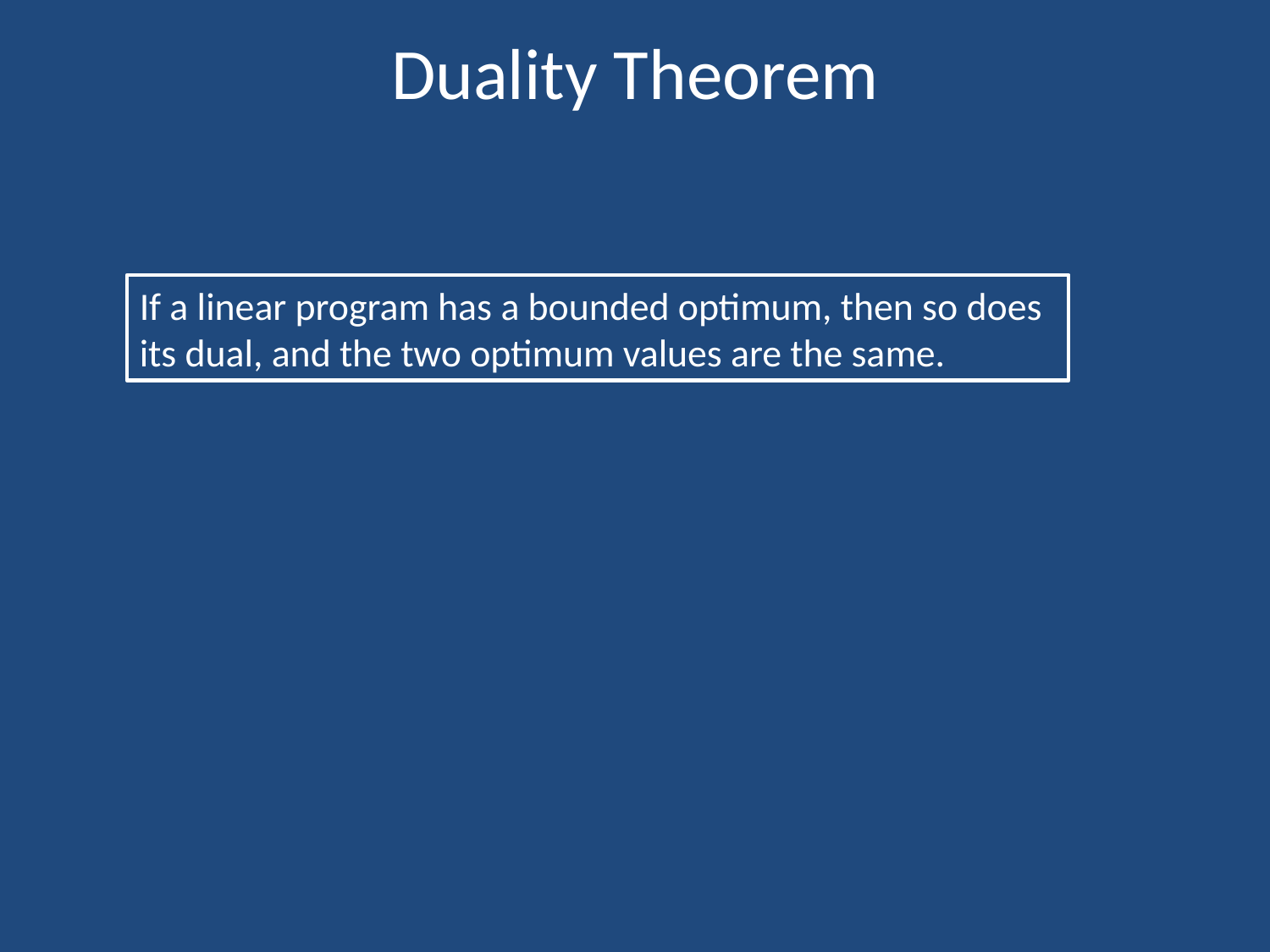

# Duality Theorem
If a linear program has a bounded optimum, then so does its dual, and the two optimum values are the same.